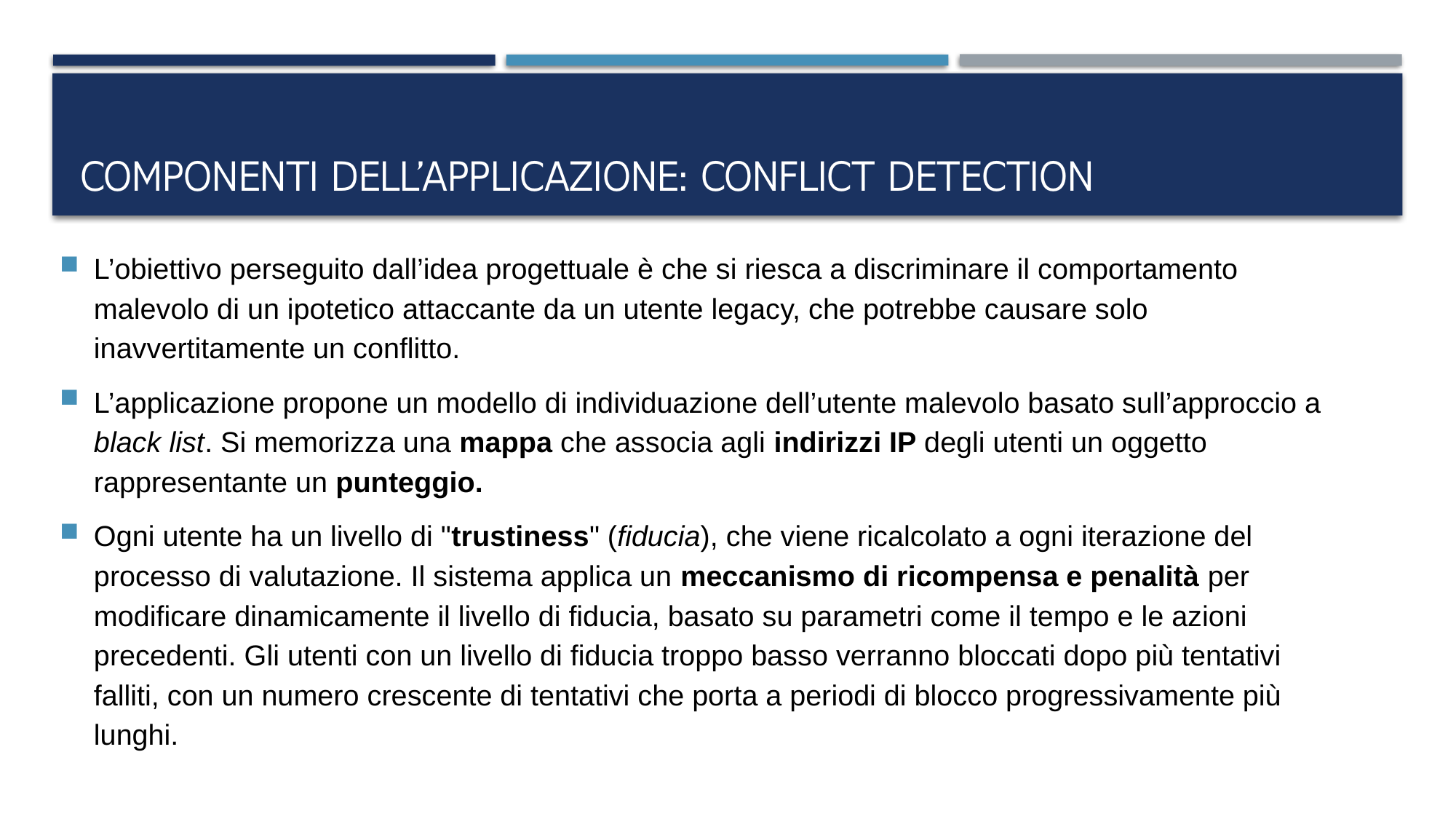

# COMPONENTI DELL’APPLICAZIONE: CONFLICT DETECTION
L’obiettivo perseguito dall’idea progettuale è che si riesca a discriminare il comportamento malevolo di un ipotetico attaccante da un utente legacy, che potrebbe causare solo inavvertitamente un conflitto.
L’applicazione propone un modello di individuazione dell’utente malevolo basato sull’approccio a black list. Si memorizza una mappa che associa agli indirizzi IP degli utenti un oggetto rappresentante un punteggio.
Ogni utente ha un livello di "trustiness" (fiducia), che viene ricalcolato a ogni iterazione del processo di valutazione. Il sistema applica un meccanismo di ricompensa e penalità per modificare dinamicamente il livello di fiducia, basato su parametri come il tempo e le azioni precedenti. Gli utenti con un livello di fiducia troppo basso verranno bloccati dopo più tentativi falliti, con un numero crescente di tentativi che porta a periodi di blocco progressivamente più lunghi.